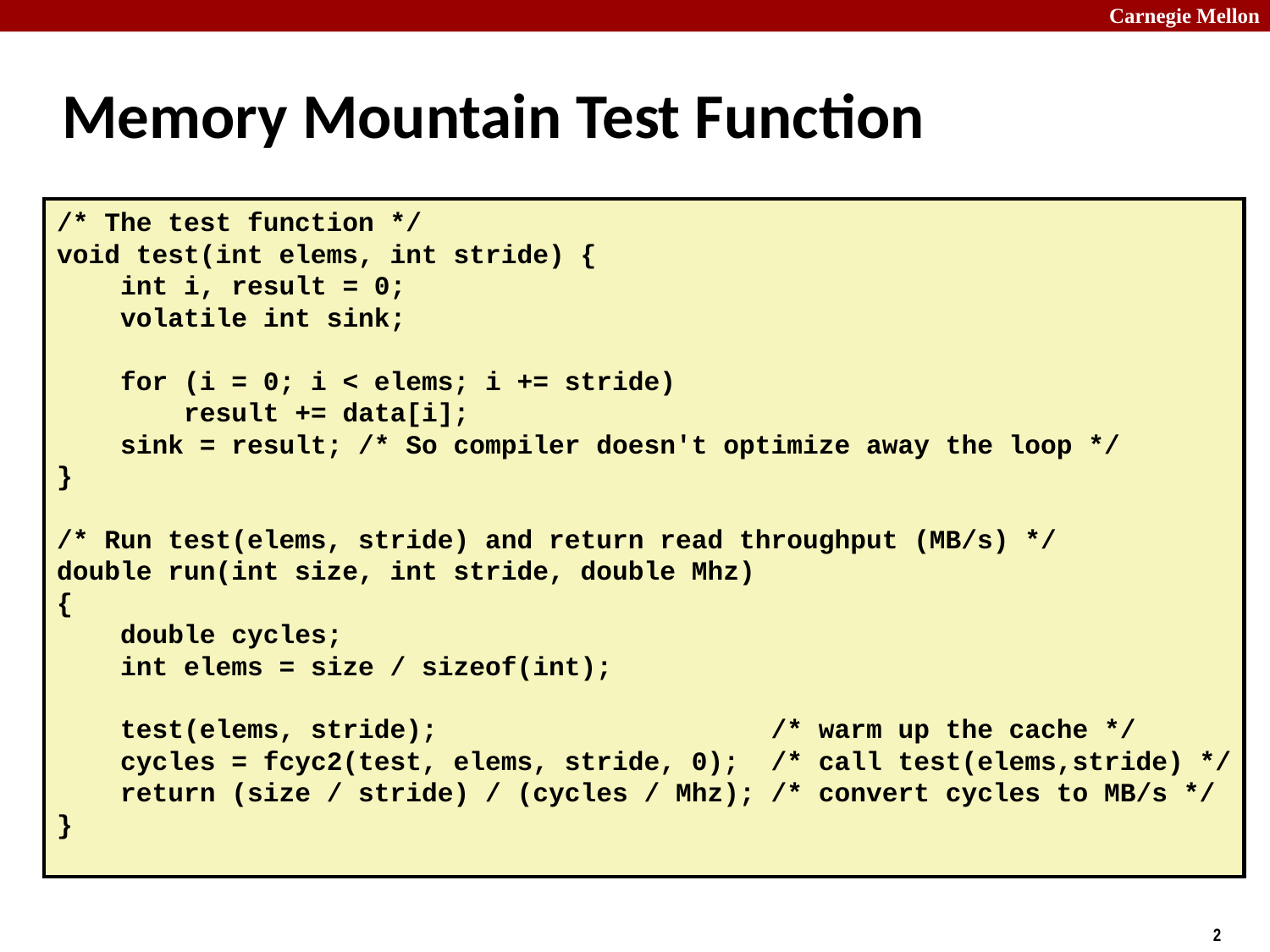

# Memory Mountain Test Function
/* The test function */
void test(int elems, int stride) {
    int i, result = 0;
    volatile int sink;

    for (i = 0; i < elems; i += stride)
	result += data[i];
    sink = result; /* So compiler doesn't optimize away the loop */
}

/* Run test(elems, stride) and return read throughput (MB/s) */
double run(int size, int stride, double Mhz)
{
    double cycles;
    int elems = size / sizeof(int);

    test(elems, stride);                     /* warm up the cache */
    cycles = fcyc2(test, elems, stride, 0);  /* call test(elems,stride) */
    return (size / stride) / (cycles / Mhz); /* convert cycles to MB/s */
}